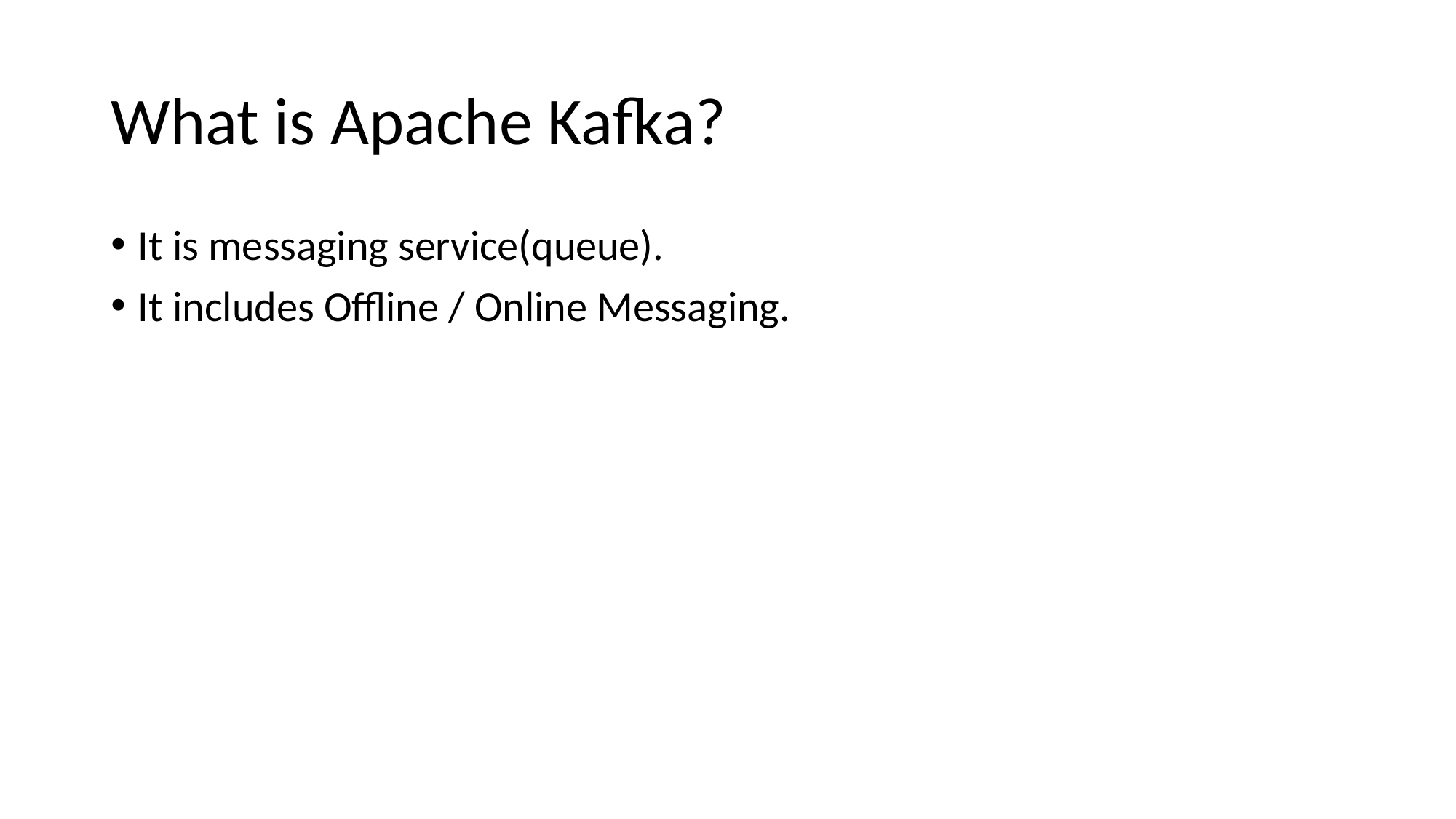

# What is Apache Kafka?
It is messaging service(queue).
It includes Offline / Online Messaging.